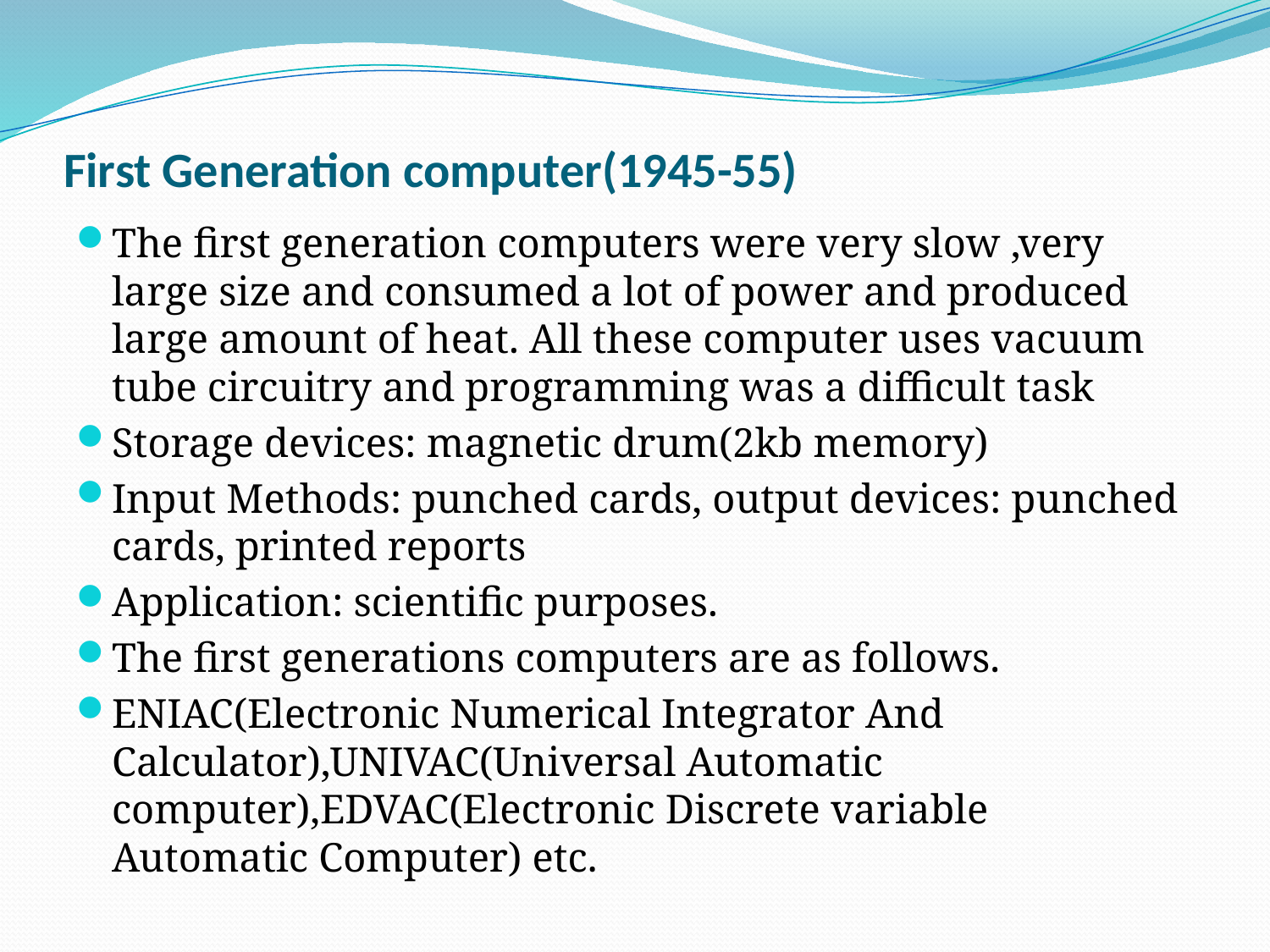

# First Generation computer(1945-55)
The first generation computers were very slow ,very large size and consumed a lot of power and produced large amount of heat. All these computer uses vacuum tube circuitry and programming was a difficult task
Storage devices: magnetic drum(2kb memory)
Input Methods: punched cards, output devices: punched cards, printed reports
Application: scientific purposes.
The first generations computers are as follows.
ENIAC(Electronic Numerical Integrator And Calculator),UNIVAC(Universal Automatic computer),EDVAC(Electronic Discrete variable Automatic Computer) etc.